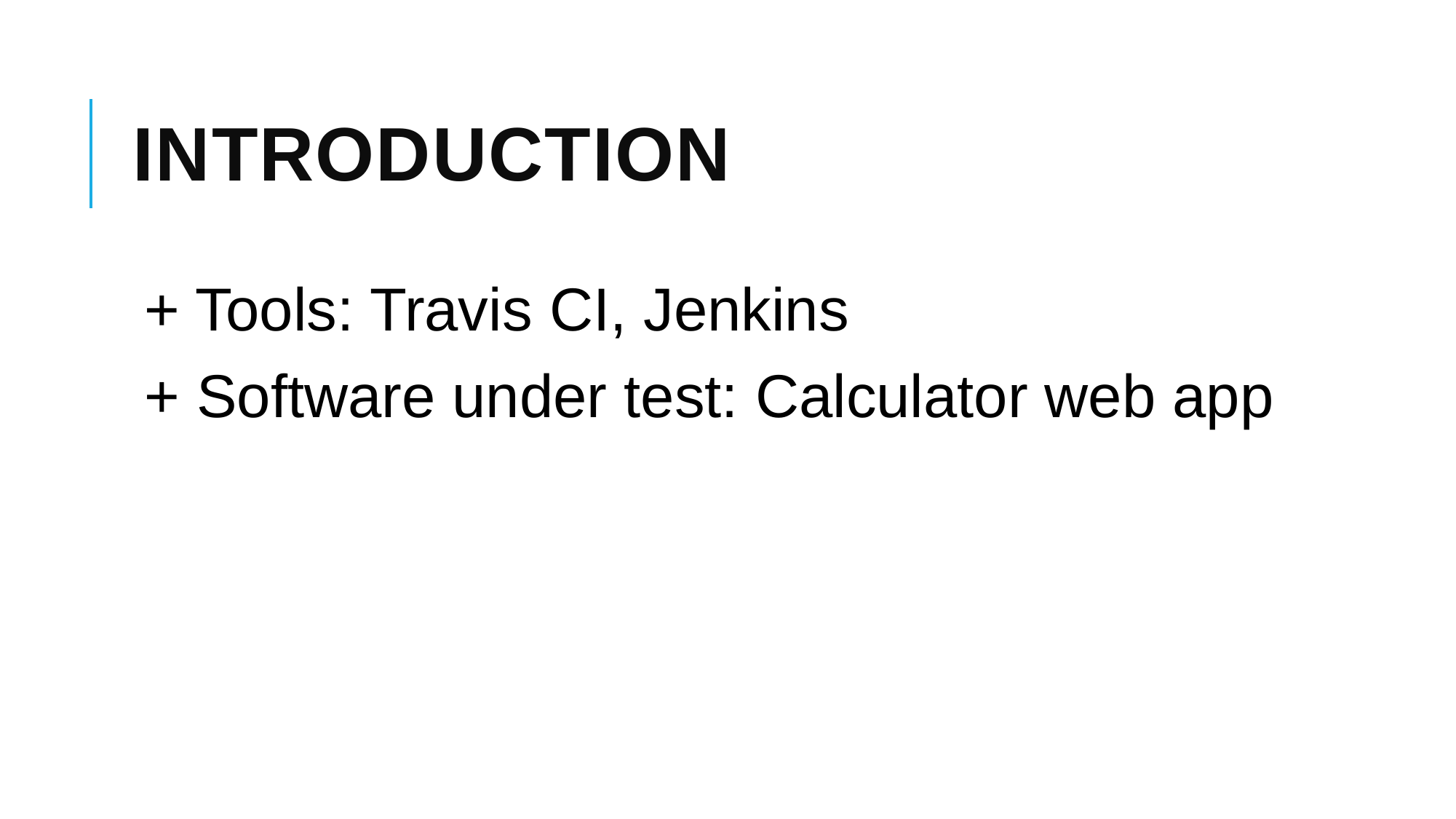

# Introduction
+ Tools: Travis CI, Jenkins
+ Software under test: Calculator web app